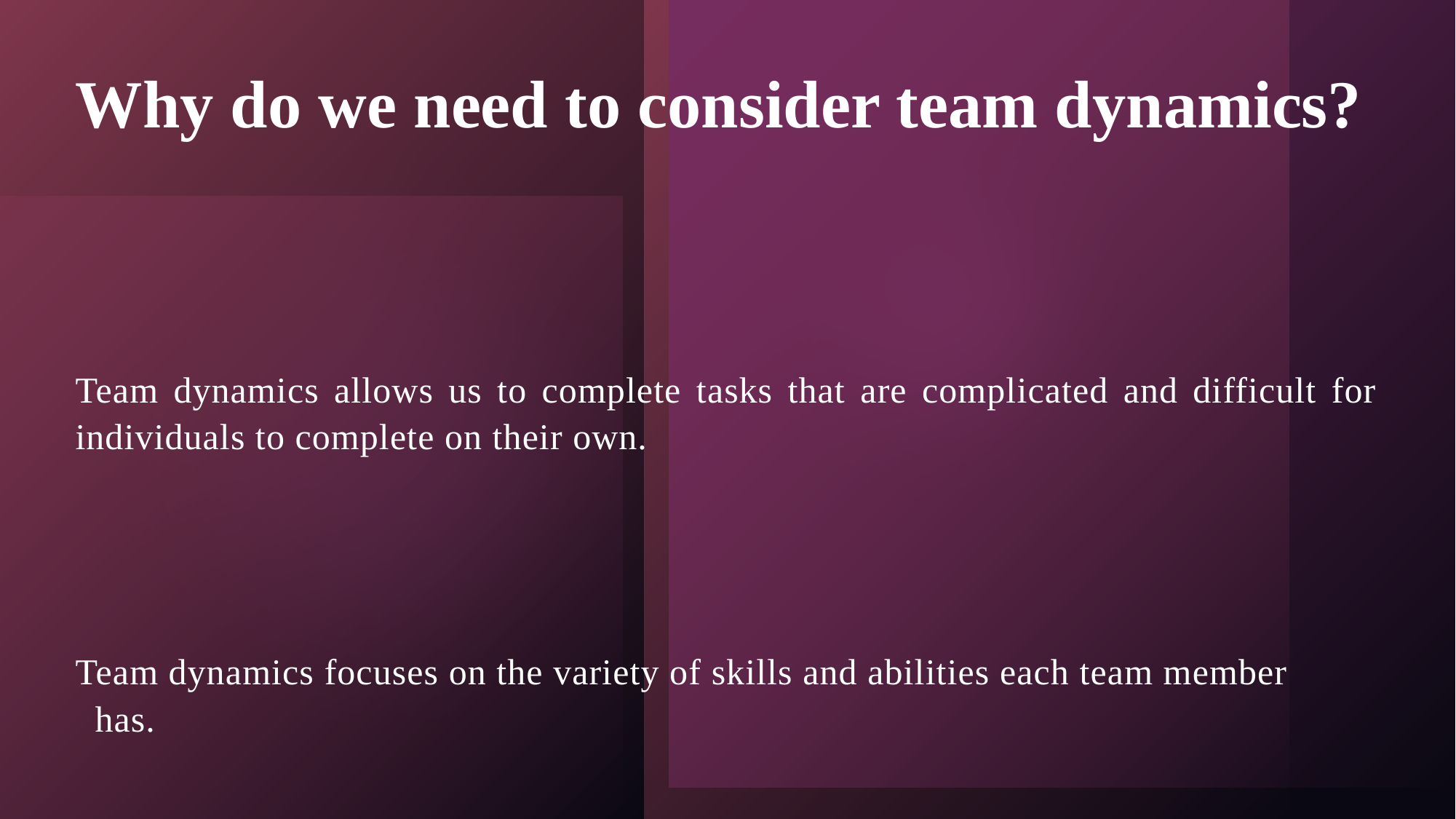

# Why do we need to consider team dynamics?

Team dynamics allows us to complete tasks that are complicated and difficult for individuals to complete on their own.

Team dynamics focuses on the variety of skills and abilities each team member            has.